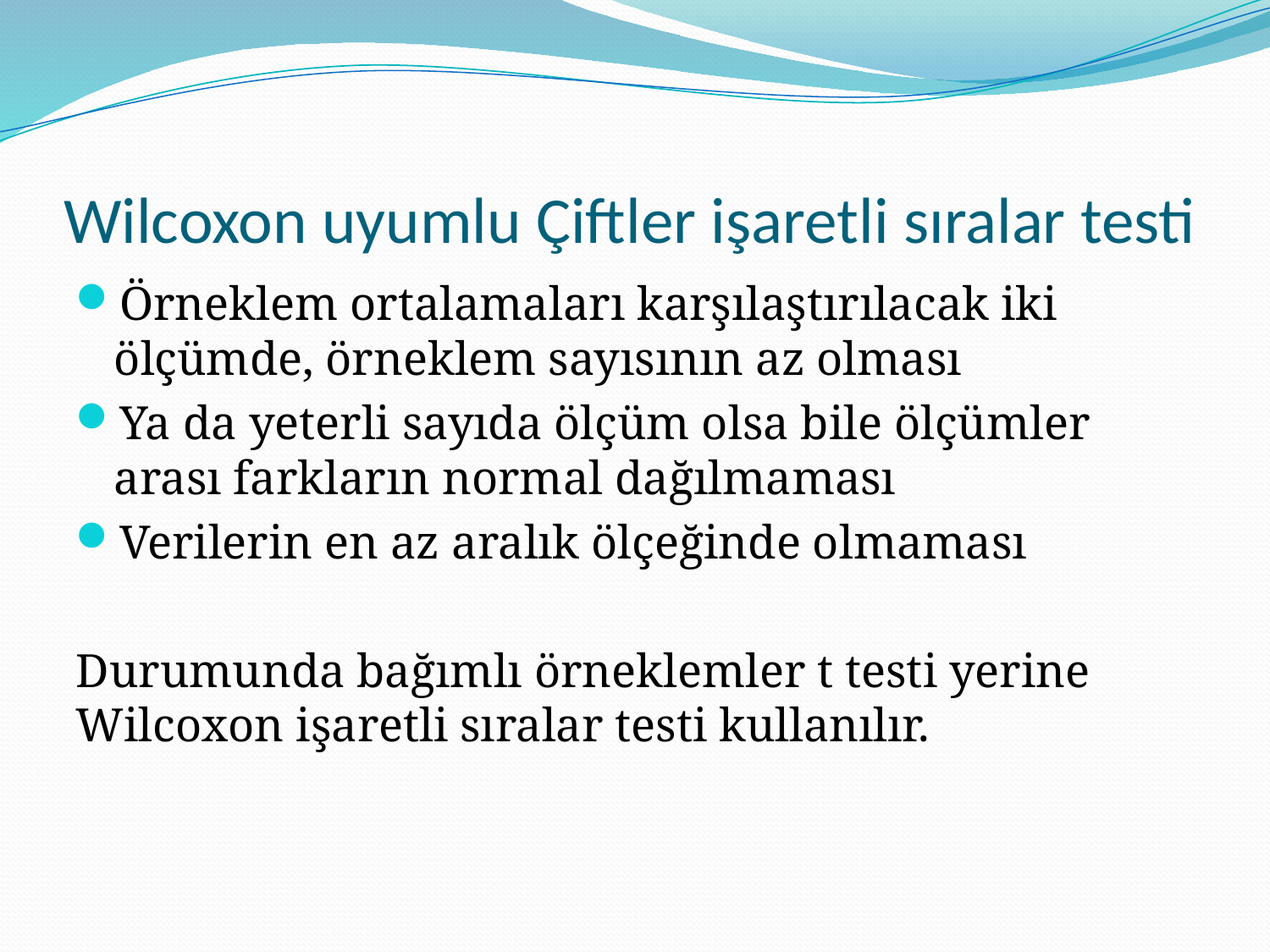

# Wilcoxon uyumlu Çiftler işaretli sıralar testi
Örneklem ortalamaları karşılaştırılacak iki ölçümde, örneklem sayısının az olması
Ya da yeterli sayıda ölçüm olsa bile ölçümler arası farkların normal dağılmaması
Verilerin en az aralık ölçeğinde olmaması

Durumunda bağımlı örneklemler t testi yerine Wilcoxon işaretli sıralar testi kullanılır.